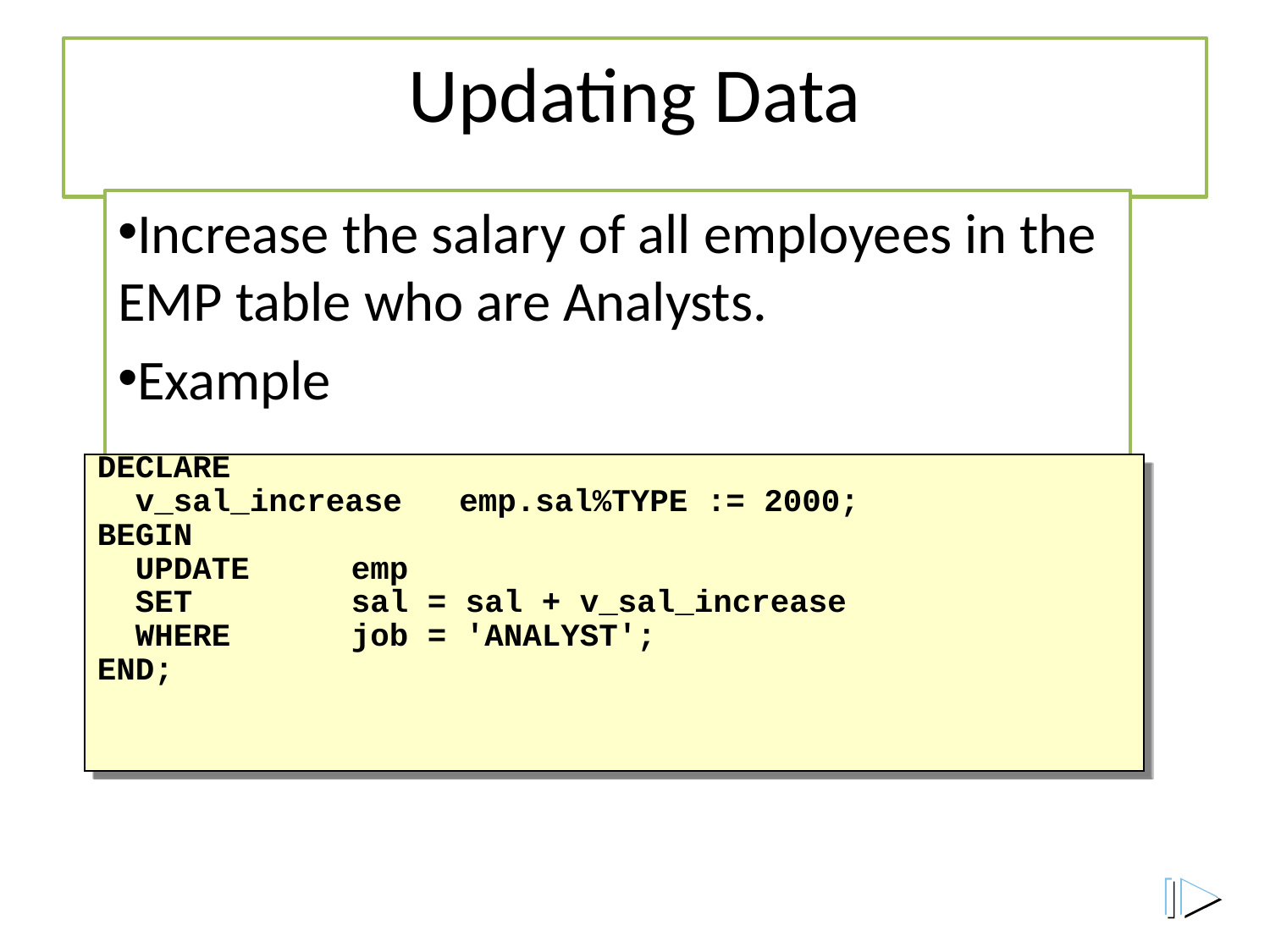

# Updating Data
Increase the salary of all employees in the EMP table who are Analysts.
Example

DECLARE
  v_sal_increase   emp.sal%TYPE := 2000;
BEGIN
  UPDATE	emp
  SET		sal = sal + v_sal_increase
  WHERE	job = 'ANALYST';
END;